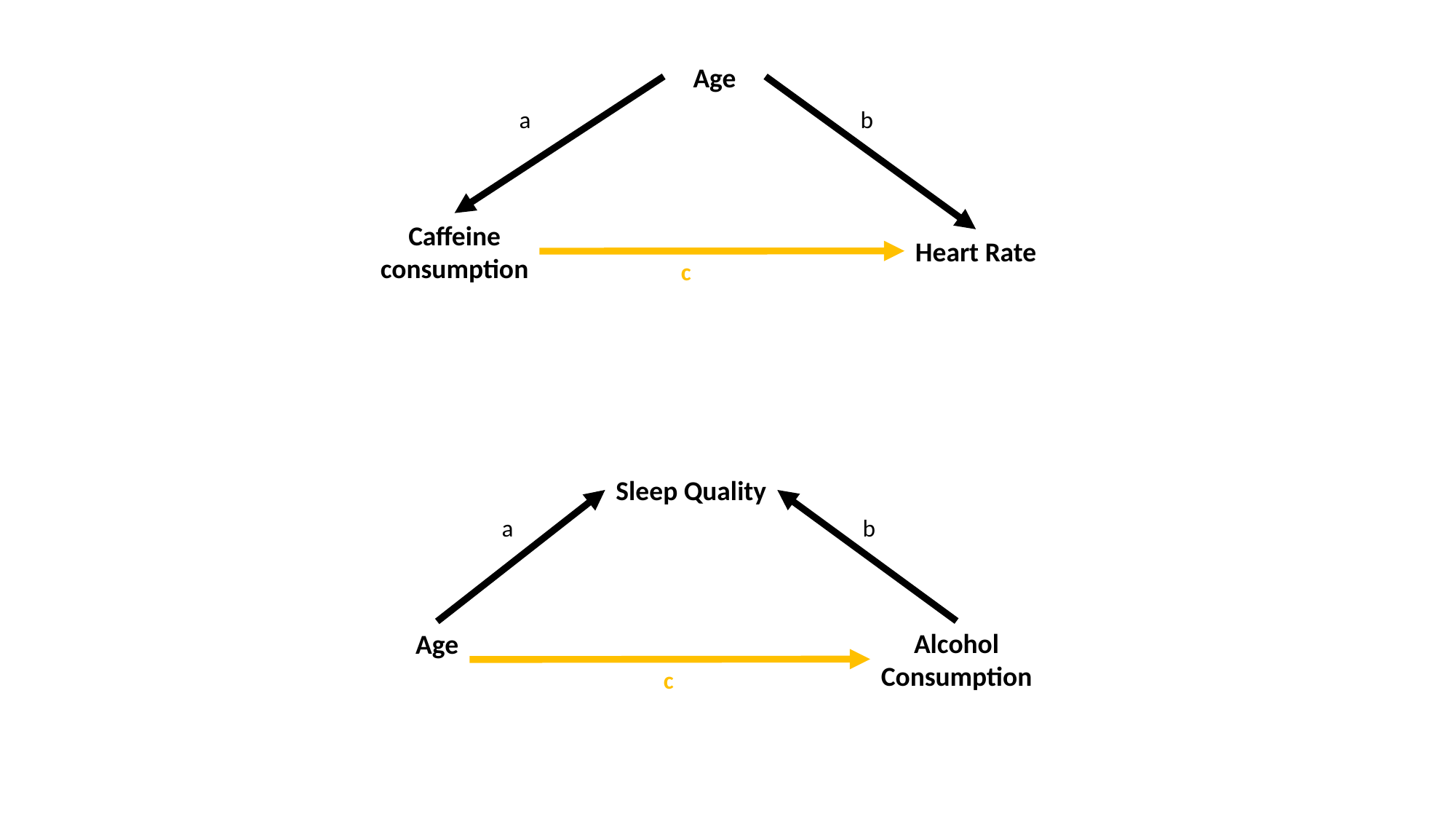

Age
a
b
Caffeine
consumption
Heart Rate
c
Sleep Quality
a
b
Alcohol
Consumption
Age

c